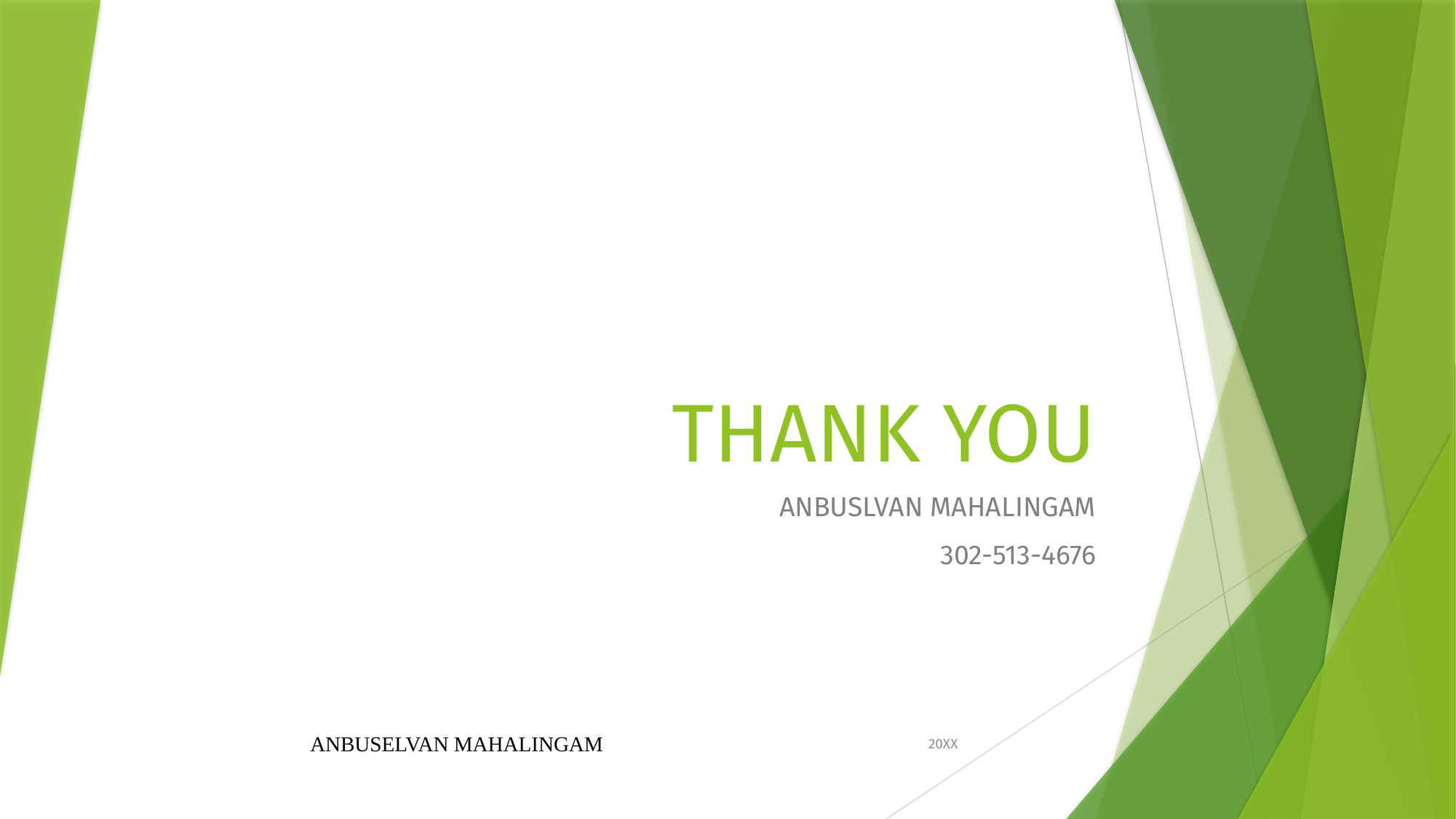

# THANK YOU
ANBUSLVAN MAHALINGAM
302-513-4676

ANBUSELVAN MAHALINGAM
20XX